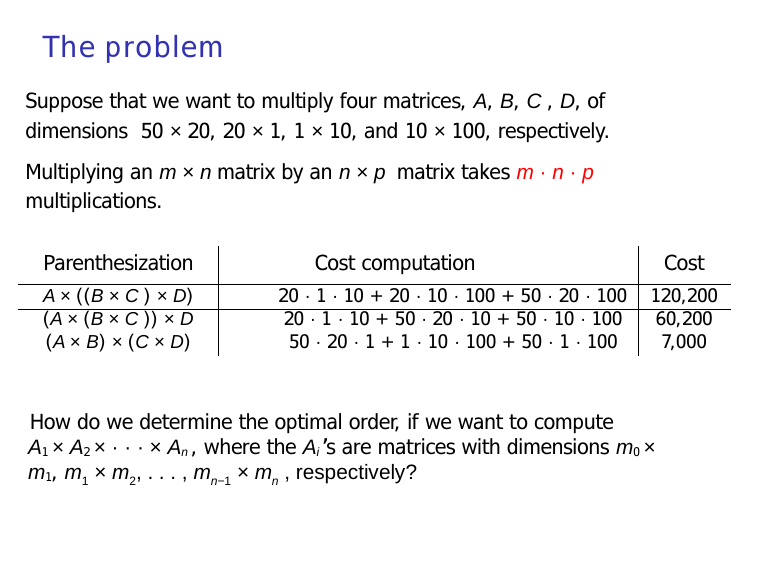

# The problem
Suppose that we want to multiply four matrices, A, B, C , D, of dimensions  50 × 20, 20 × 1, 1 × 10, and 10 × 100, respectively.
Multiplying an m × n matrix by an n × p  matrix takes m · n · p  multiplications.
| Parenthesization | Cost computation | Cost |
| --- | --- | --- |
| A × ((B × C ) × D) | 20 · 1 · 10 + 20 · 10 · 100 + 50 · 20 · 100 | 120,200 |
| (A × (B × C )) × D | 20 · 1 · 10 + 50 · 20 · 10 + 50 · 10 · 100 | 60,200 |
| (A × B) × (C × D) | 50 · 20 · 1 + 1 · 10 · 100 + 50 · 1 · 100 | 7,000 |
How do we determine the optimal order, if we want to compute
A1 × A2 × · · · × An , where the Ai ’s are matrices with dimensions m0 × m1, m1 × m2, . . . , mn−1 × mn , respectively?